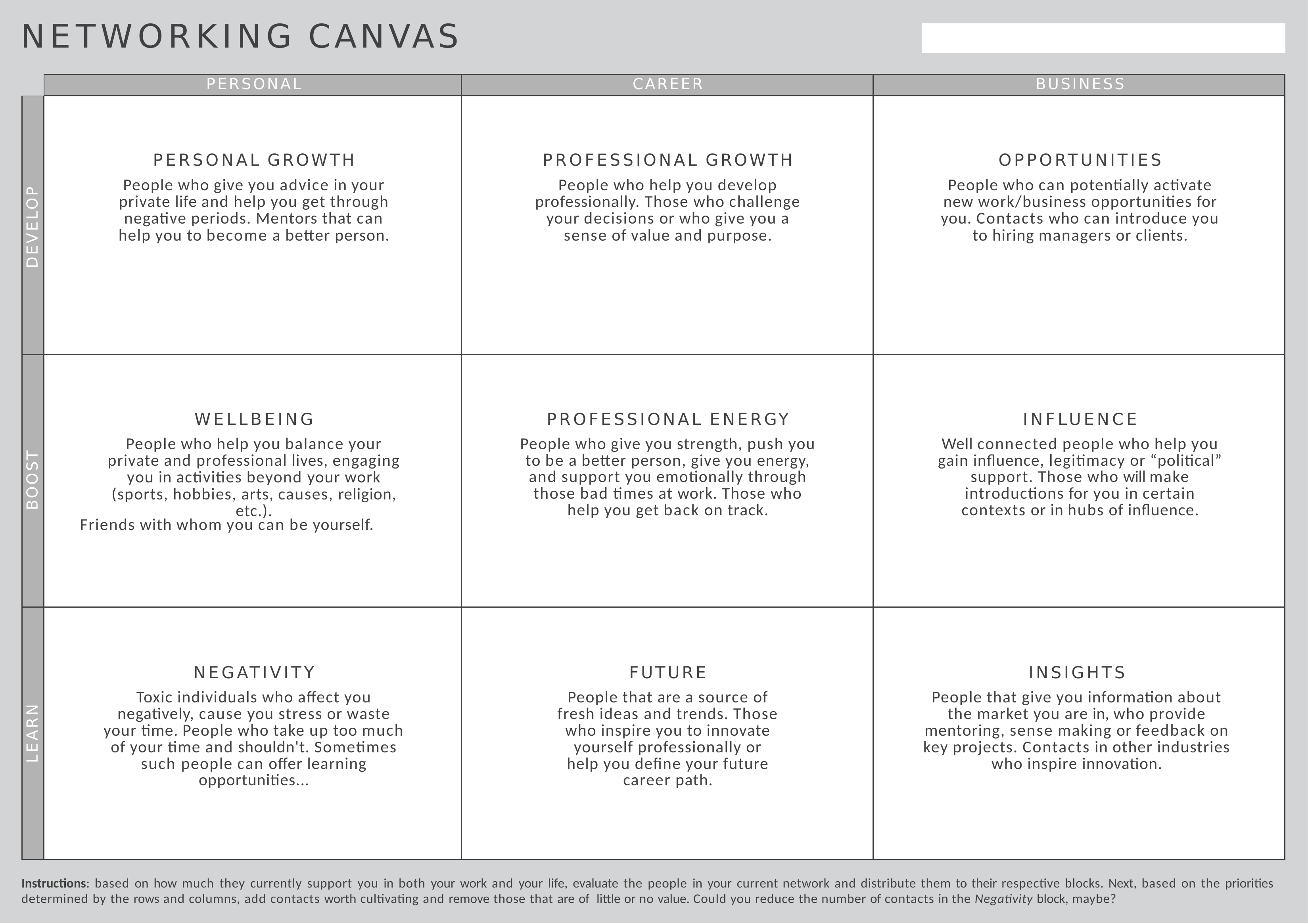

# NETWORKING CANVAS

|  | PERSONAL | CAREER | BUSINESS |
| --- | --- | --- | --- |
| DEVELOP | PERSONAL GROWTH People who give you advice in your private life and help you get through negative periods. Mentors that can help you to become a better person. | PROFESSIONAL GROWTH People who help you develop professionally. Those who challenge your decisions or who give you a sense of value and purpose. | OPPORTUNITIES People who can potentially activate new work/business opportunities for you. Contacts who can introduce you to hiring managers or clients. |
| BOOST | WELLBEING People who help you balance your private and professional lives, engaging you in activities beyond your work (sports, hobbies, arts, causes, religion, etc.). Friends with whom you can be yourself. | PROFESSIONAL ENERGY People who give you strength, push you to be a better person, give you energy, and support you emotionally through those bad times at work. Those who help you get back on track. | INFLUENCE Well connected people who help you gain influence, legitimacy or “political” support. Those who will make introductions for you in certain contexts or in hubs of influence. |
| LEARN | NEGATIVITY Toxic individuals who affect you negatively, cause you stress or waste your time. People who take up too much of your time and shouldn't. Sometimes such people can offer learning opportunities... | FUTURE People that are a source of fresh ideas and trends. Those who inspire you to innovate yourself professionally or help you define your future career path. | INSIGHTS People that give you information about the market you are in, who provide mentoring, sense making or feedback on key projects. Contacts in other industries who inspire innovation. |
Instructions: based on how much they currently support you in both your work and your life, evaluate the people in your current network and distribute them to their respective blocks. Next, based on the priorities determined by the rows and columns, add contacts worth cultivating and remove those that are of little or no value. Could you reduce the number of contacts in the Negativity block, maybe?